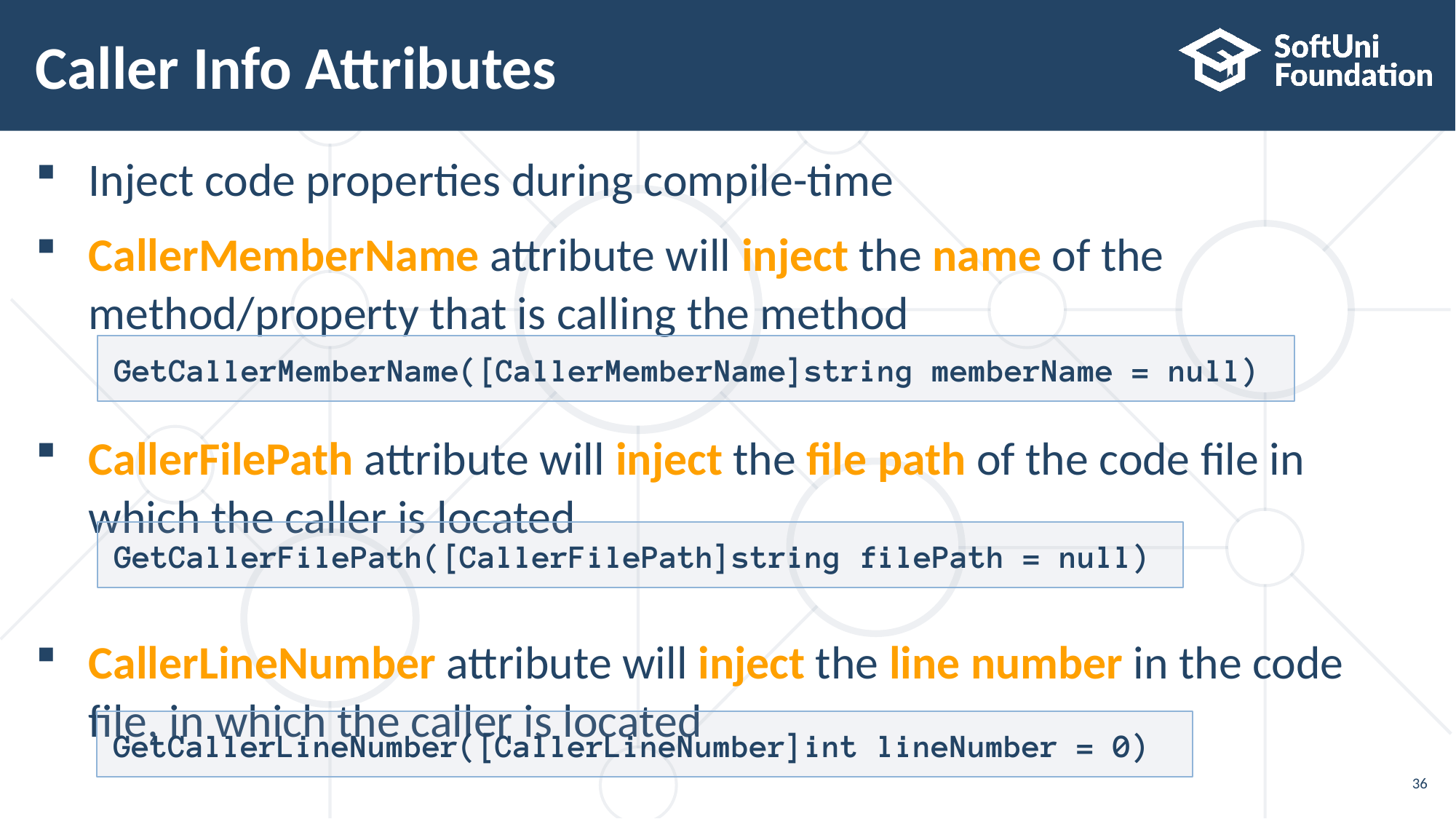

# Caller Info Attributes
Inject code properties during compile-time
CallerMemberName attribute will inject the name of the
method/property that is calling the method

CallerFilePath attribute will inject the file path of the code file in
which the caller is located

CallerLineNumber attribute will inject the line number in the code
file, in which the caller is located

GetCallerMemberName([CallerMemberName]string memberName = null)
GetCallerFilePath([CallerFilePath]string filePath = null)
GetCallerLineNumber([CallerLineNumber]int lineNumber = 0)
36